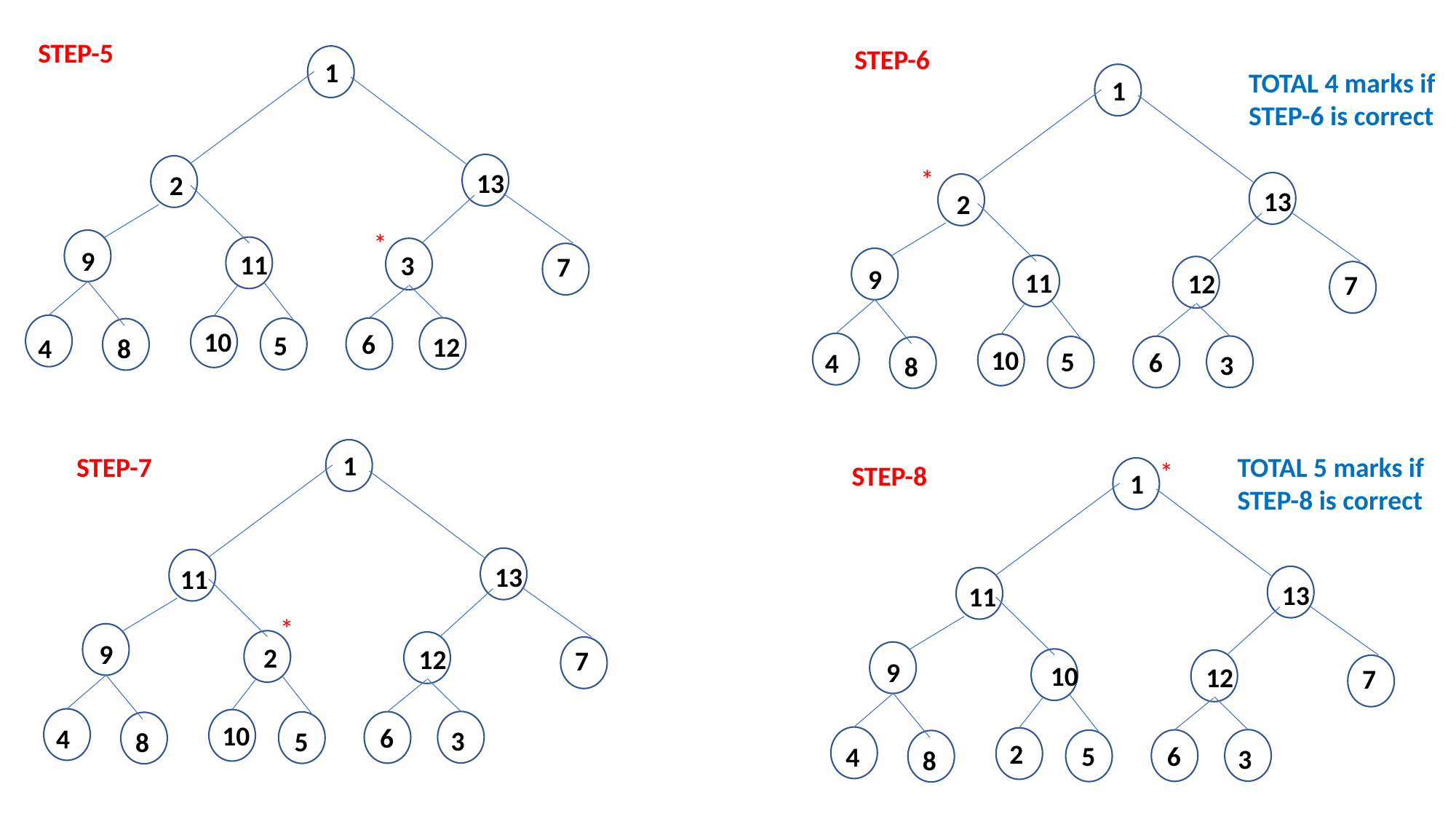

STEP-5
STEP-6

1
TOTAL 4 marks if STEP-6 is correct

1
*

13
2

13
2
*

9

11
3

7

9

11
12

7

10
6
5
12
8
4

10
5
6
4
3
8

*
1
STEP-7
TOTAL 5 marks if STEP-8 is correct
STEP-8

1

13
11

13
11
*

9

2
12

7

9

10
12

7

10
6
4
3
5
8

2
6
5
4
3
8